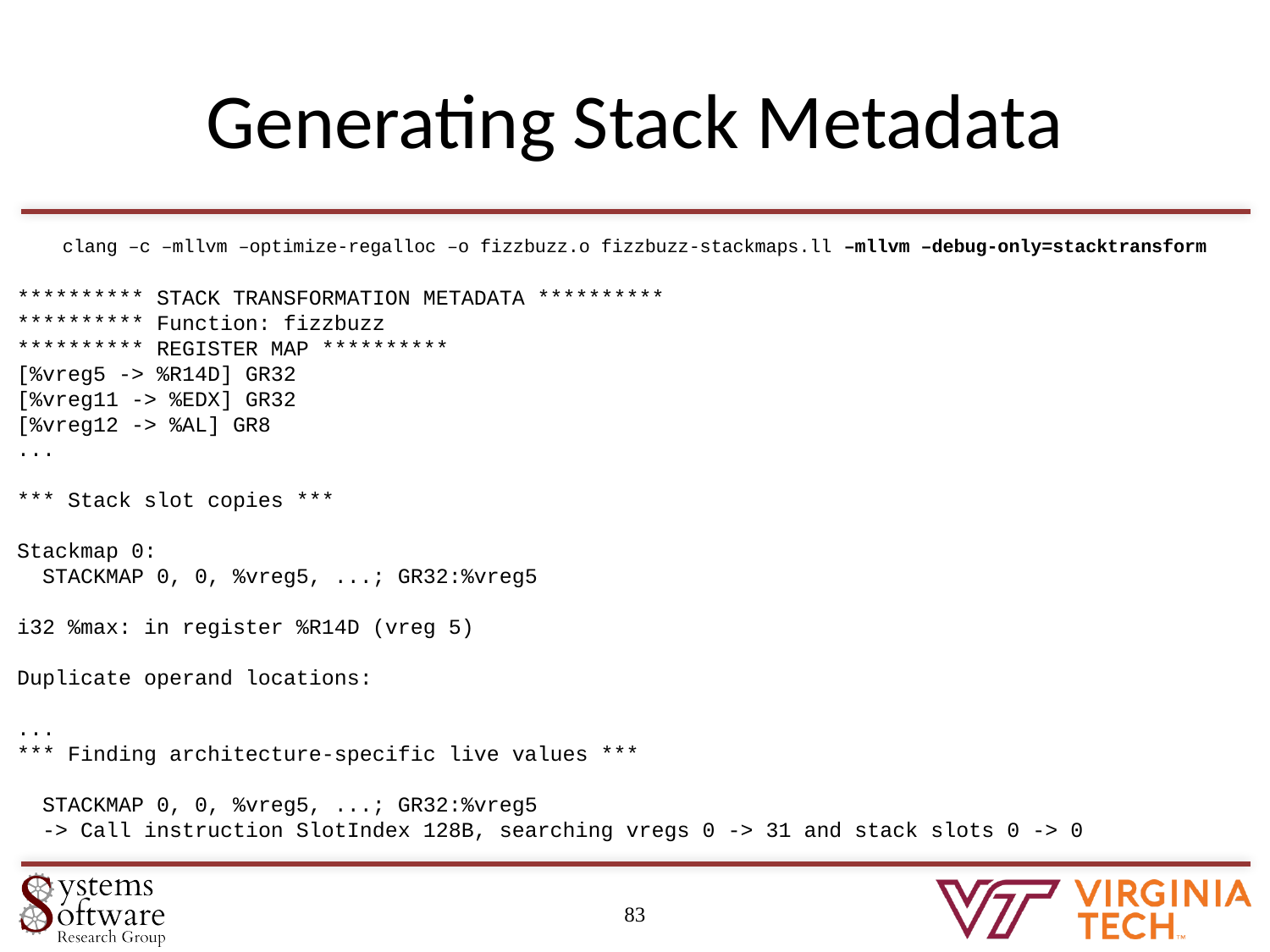

# Generating Stack Metadata
clang –c –mllvm –optimize-regalloc –o fizzbuzz.o fizzbuzz-stackmaps.ll –mllvm –debug-only=stacktransform
********** STACK TRANSFORMATION METADATA **********
********** Function: fizzbuzz
********** REGISTER MAP **********
[%vreg5 -> %R14D] GR32
[%vreg11 -> %EDX] GR32
[%vreg12 -> %AL] GR8
...

*** Stack slot copies ***

Stackmap 0:
  STACKMAP 0, 0, %vreg5, ...; GR32:%vreg5

i32 %max: in register %R14D (vreg 5)

Duplicate operand locations:

...
*** Finding architecture-specific live values ***

  STACKMAP 0, 0, %vreg5, ...; GR32:%vreg5
  -> Call instruction SlotIndex 128B, searching vregs 0 -> 31 and stack slots 0 -> 0